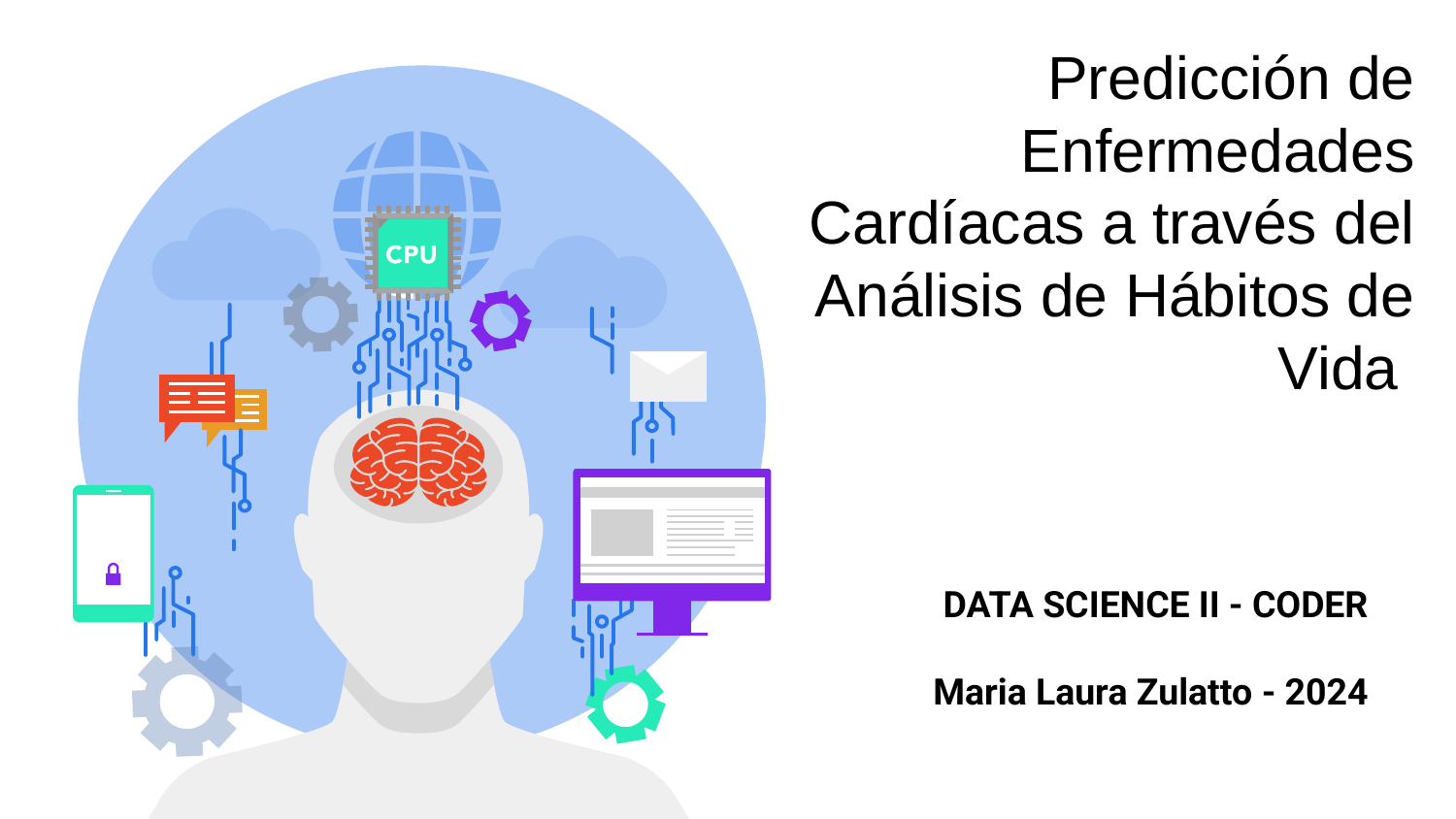

# Predicción de Enfermedades Cardíacas a través del Análisis de Hábitos de Vida

DATA SCIENCE II - CODER

Maria Laura Zulatto - 2024